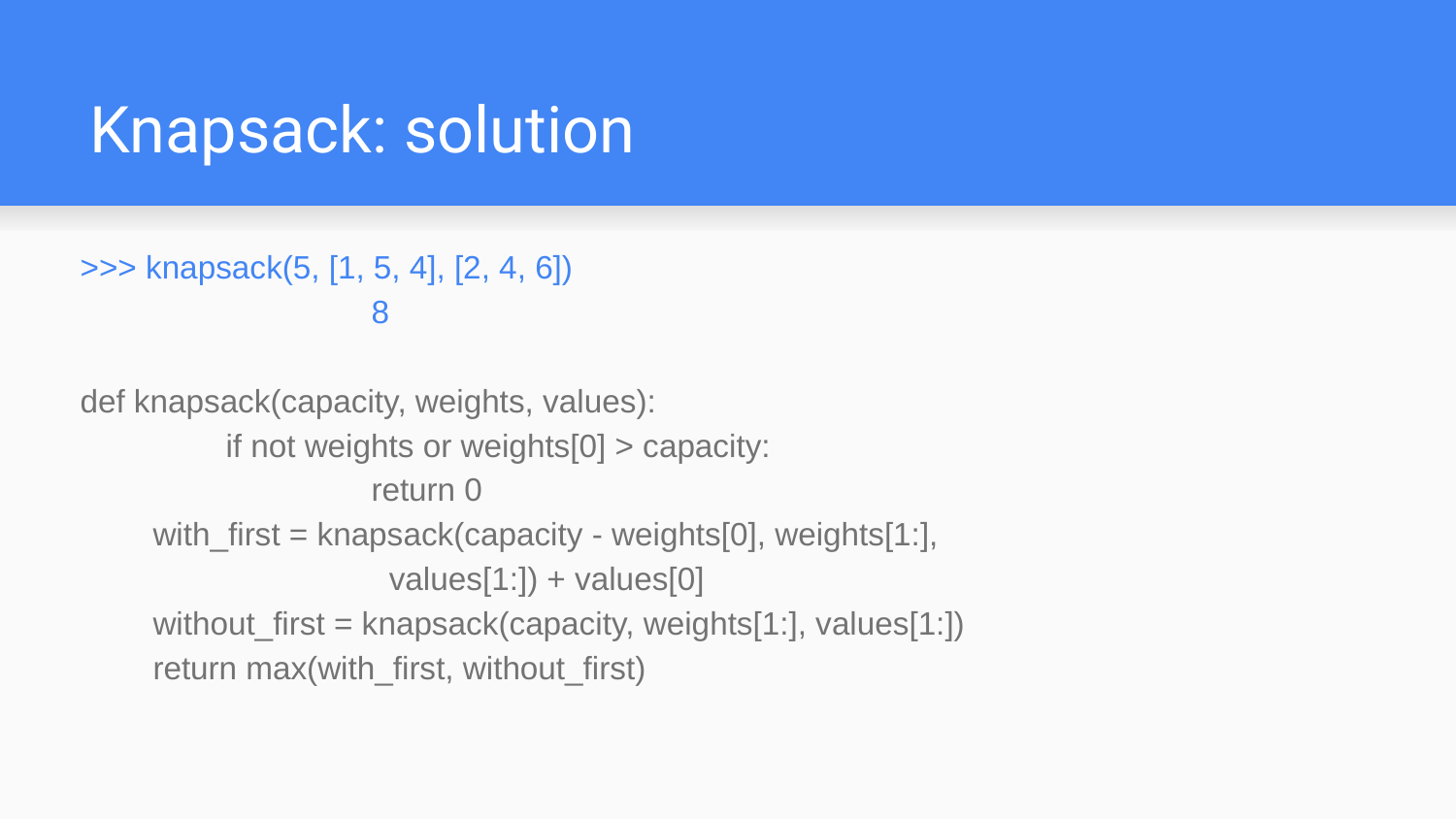

# Knapsack: solution
>>> knapsack(5, [1, 5, 4], [2, 4, 6])
		8

def knapsack(capacity, weights, values):
	if not weights or weights[0] > capacity:
		return 0
with_first = knapsack(capacity - weights[0], weights[1:],
  values[1:]) + values[0]
without_first = knapsack(capacity, weights[1:], values[1:])
return max(with_first, without_first)